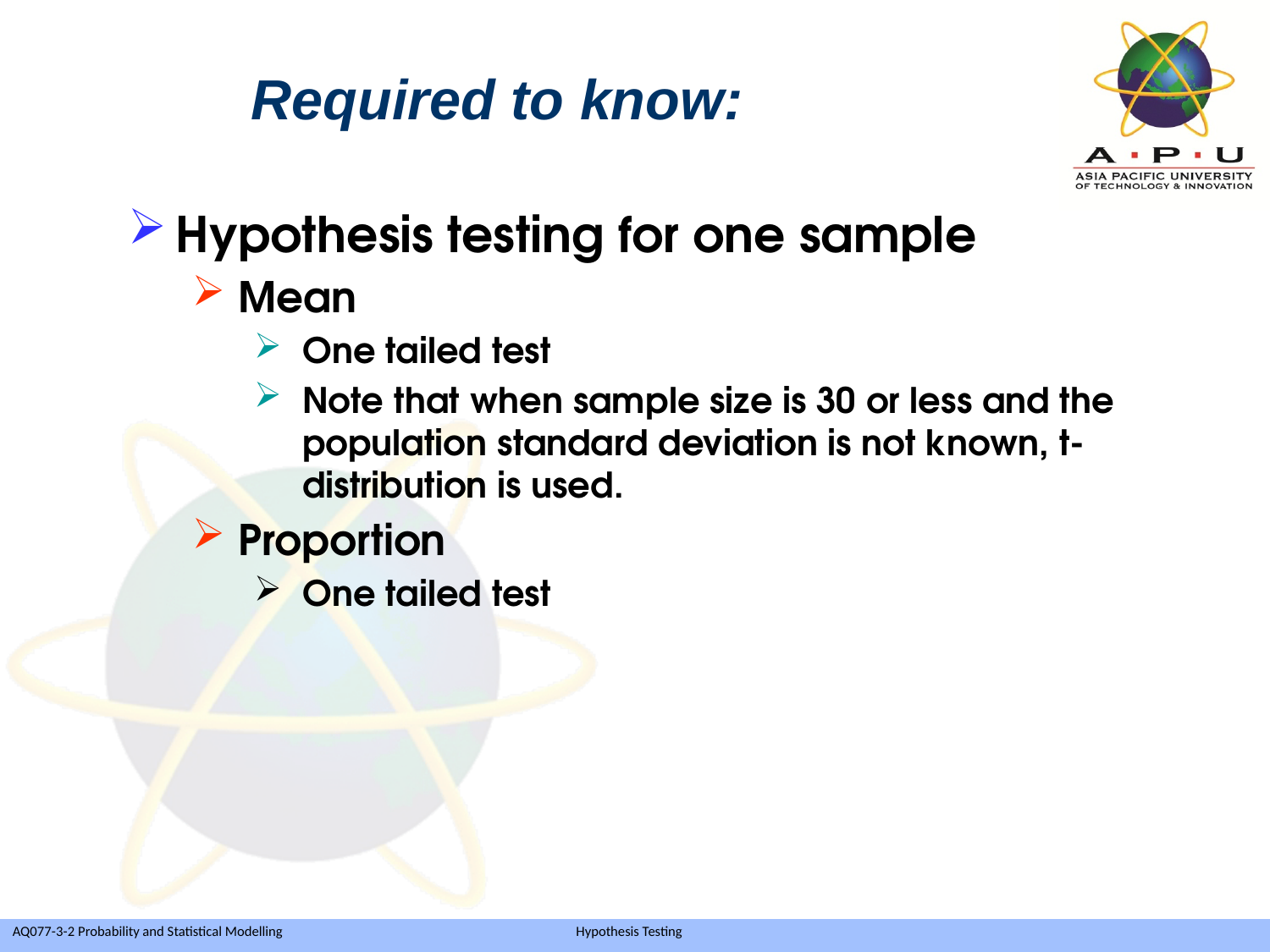

Required to know:
Hypothesis testing for one sample
Mean
One tailed test
Note that when sample size is 30 or less and the population standard deviation is not known, t-distribution is used.
Proportion
One tailed test